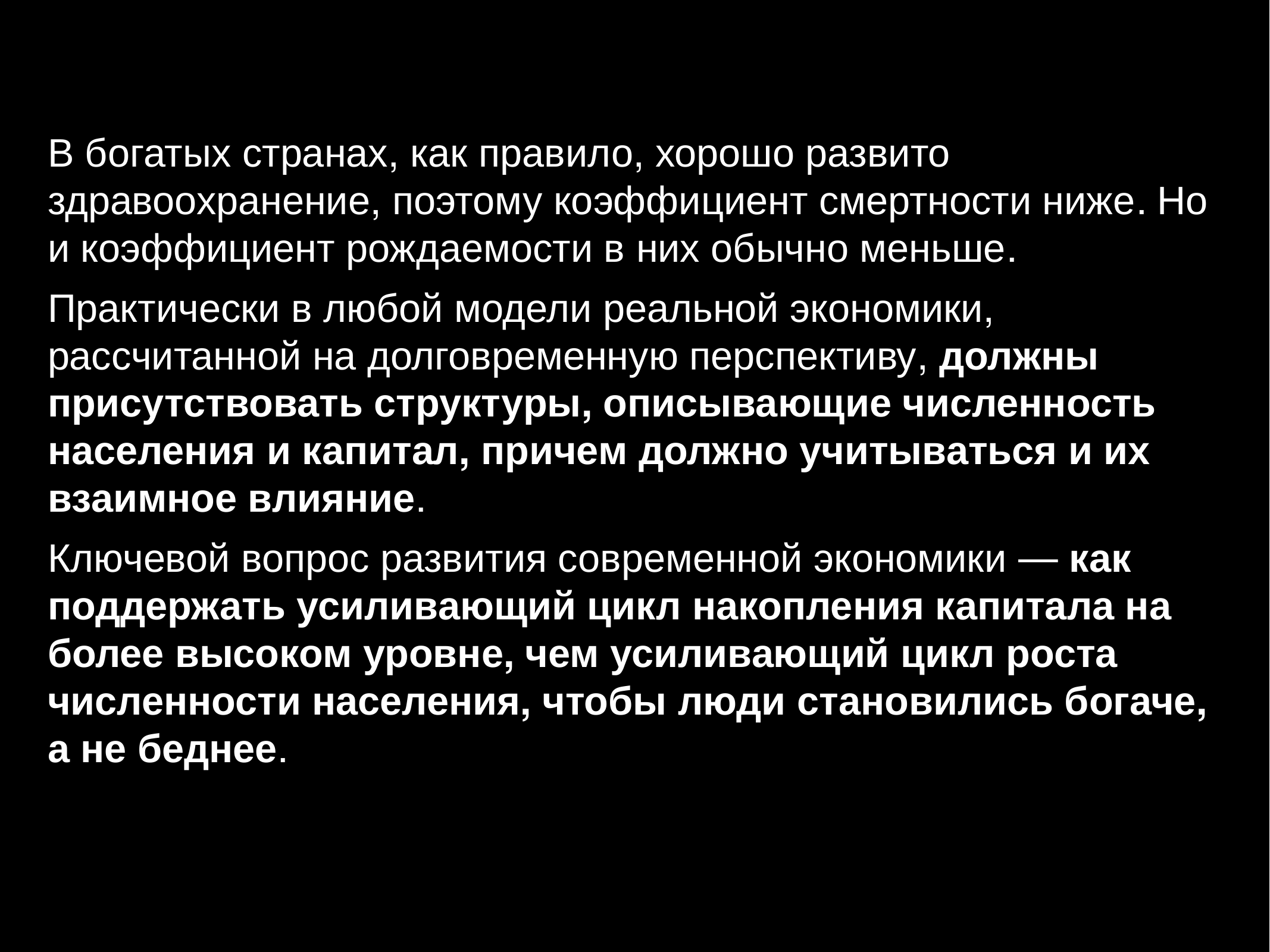

60
В богатых странах, как правило, хорошо развито здравоохранение, поэтому коэффициент смертности ниже. Но и коэффициент рождаемости в них обычно меньше.
Практически в любой модели реальной экономики, рассчитанной на долговременную перспективу, должны присутствовать структуры, описывающие численность населения и капитал, причем должно учитываться и их взаимное влияние.
Ключевой вопрос развития современной экономики — как поддержать усиливающий цикл накопления капитала на более высоком уровне, чем усиливающий цикл роста численности населения, чтобы люди становились богаче, а не беднее.